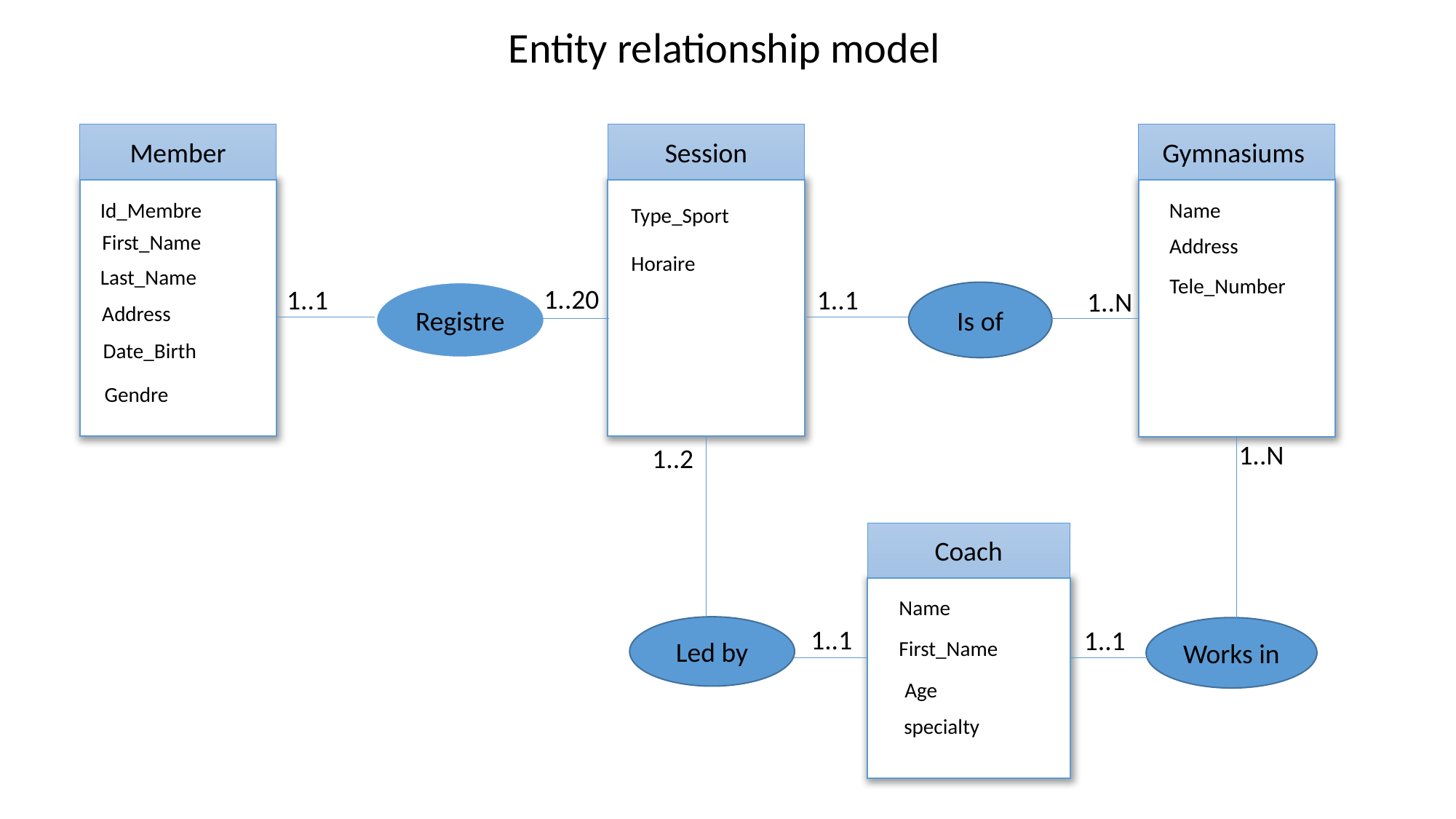

Entity relationship model
Member
Gymnasiums
Session

Id_Membre
Name

Type_Sport
First_Name
Address
Horaire
Last_Name
Tele_Number
1..20
1..1
1..1
1..N
Registre
Is of
Address
Date_Birth
Gendre
1..N
1..2
Coach

Name
Led by
1..1
1..1
Works in
First_Name
Age
specialty